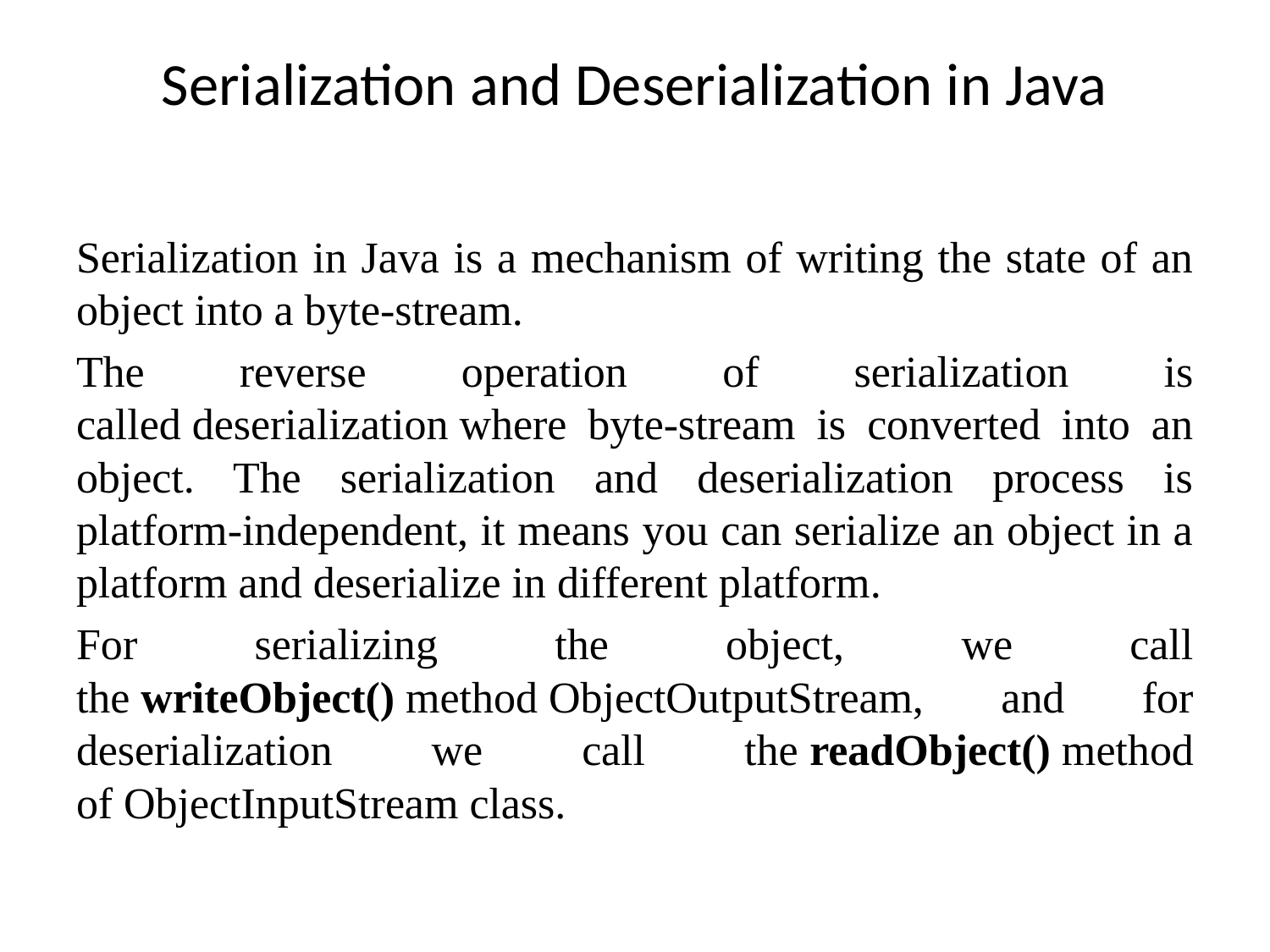

# Serialization and Deserialization in Java
Serialization in Java is a mechanism of writing the state of an object into a byte-stream.
The reverse operation of serialization is called deserialization where byte-stream is converted into an object. The serialization and deserialization process is platform-independent, it means you can serialize an object in a platform and deserialize in different platform.
For serializing the object, we call the writeObject() method ObjectOutputStream, and for deserialization we call the readObject() method of ObjectInputStream class.